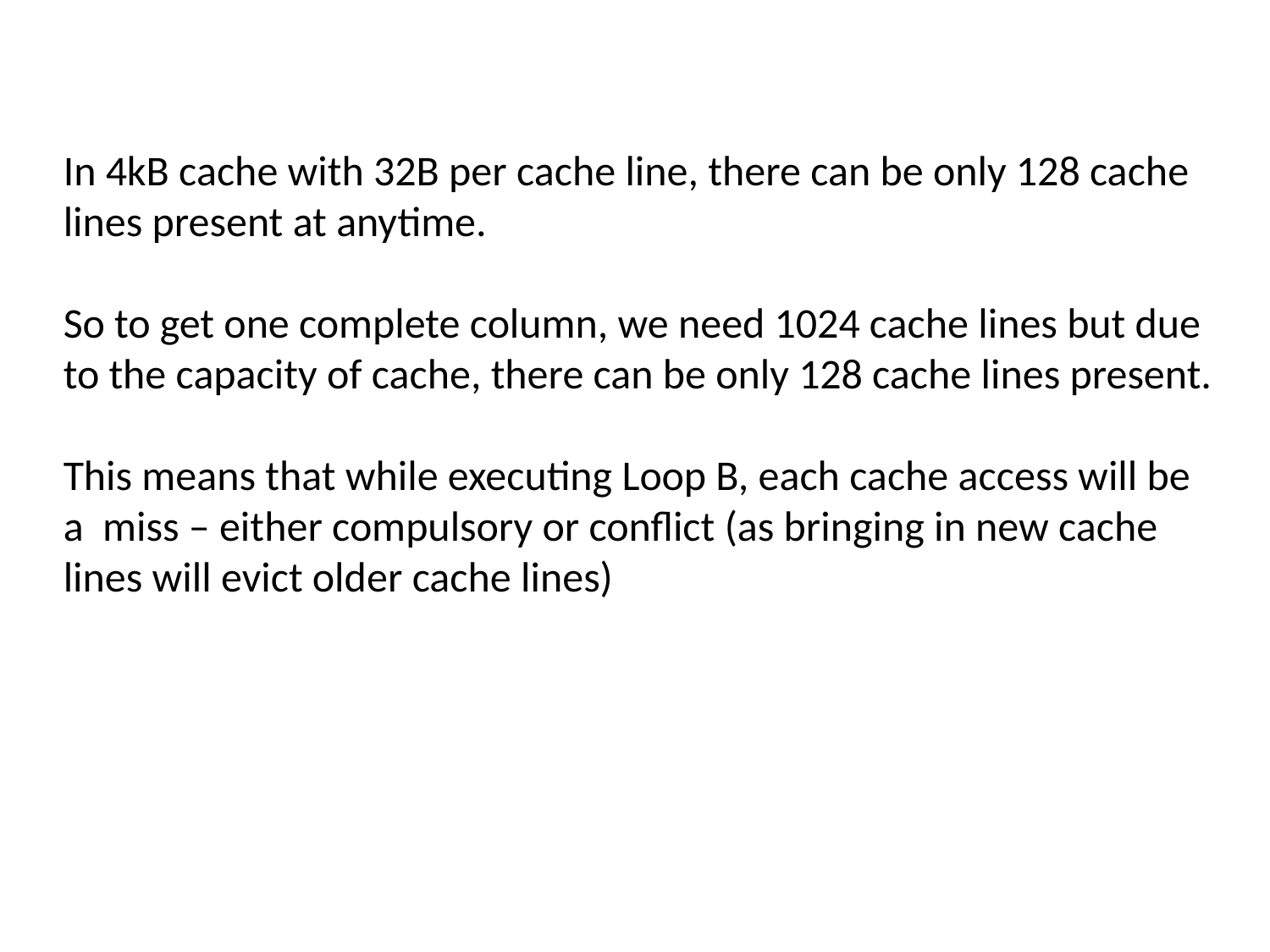

In 4kB cache with 32B per cache line, there can be only 128 cache lines present at anytime.

So to get one complete column, we need 1024 cache lines but due to the capacity of cache, there can be only 128 cache lines present.

This means that while executing Loop B, each cache access will be a  miss – either compulsory or conflict (as bringing in new cache lines will evict older cache lines)